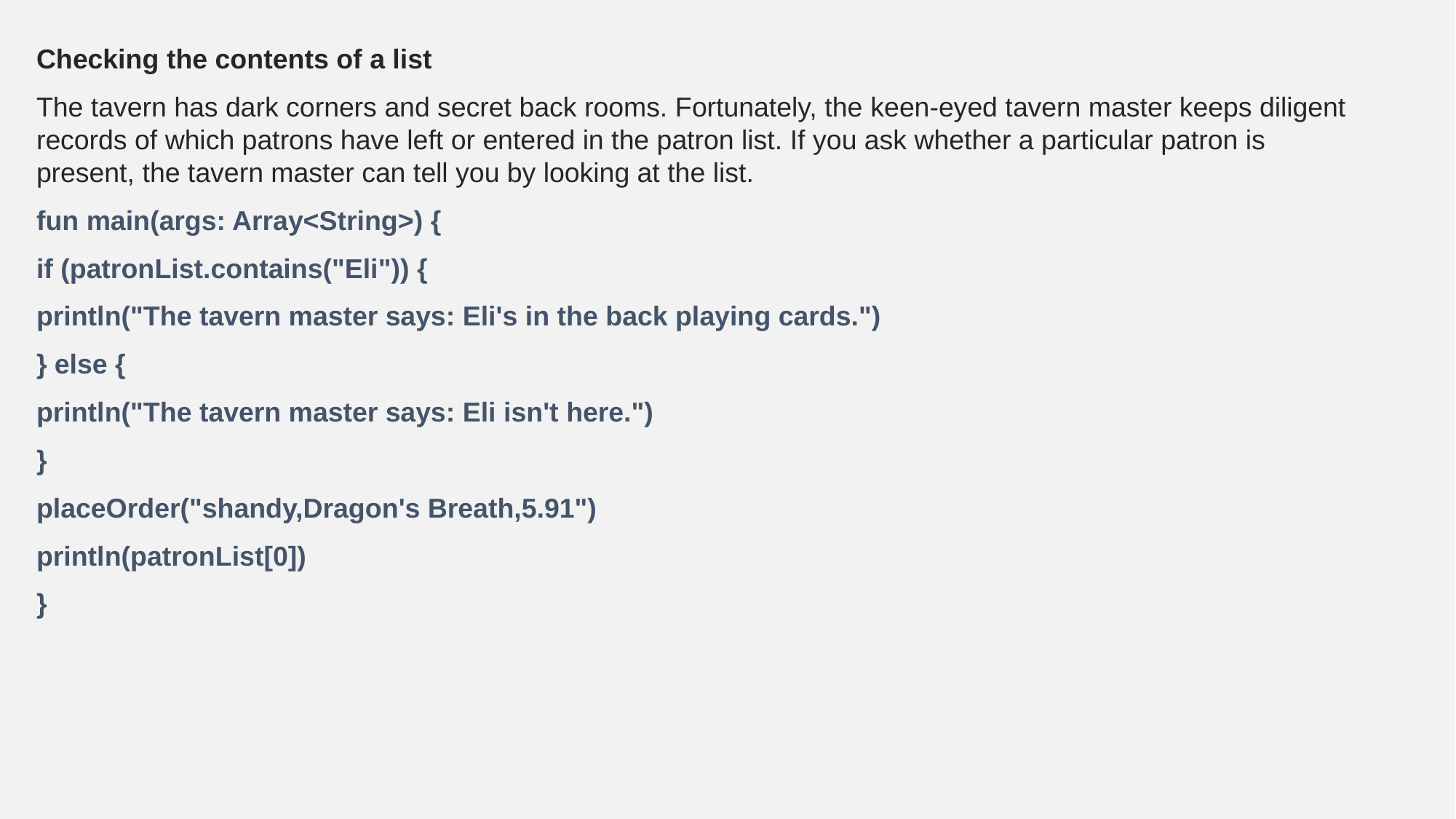

Checking the contents of a list
The tavern has dark corners and secret back rooms. Fortunately, the keen-eyed tavern master keeps diligent records of which patrons have left or entered in the patron list. If you ask whether a particular patron is present, the tavern master can tell you by looking at the list.
fun main(args: Array<String>) {
if (patronList.contains("Eli")) {
println("The tavern master says: Eli's in the back playing cards.")
} else {
println("The tavern master says: Eli isn't here.")
}
placeOrder("shandy,Dragon's Breath,5.91")
println(patronList[0])
}